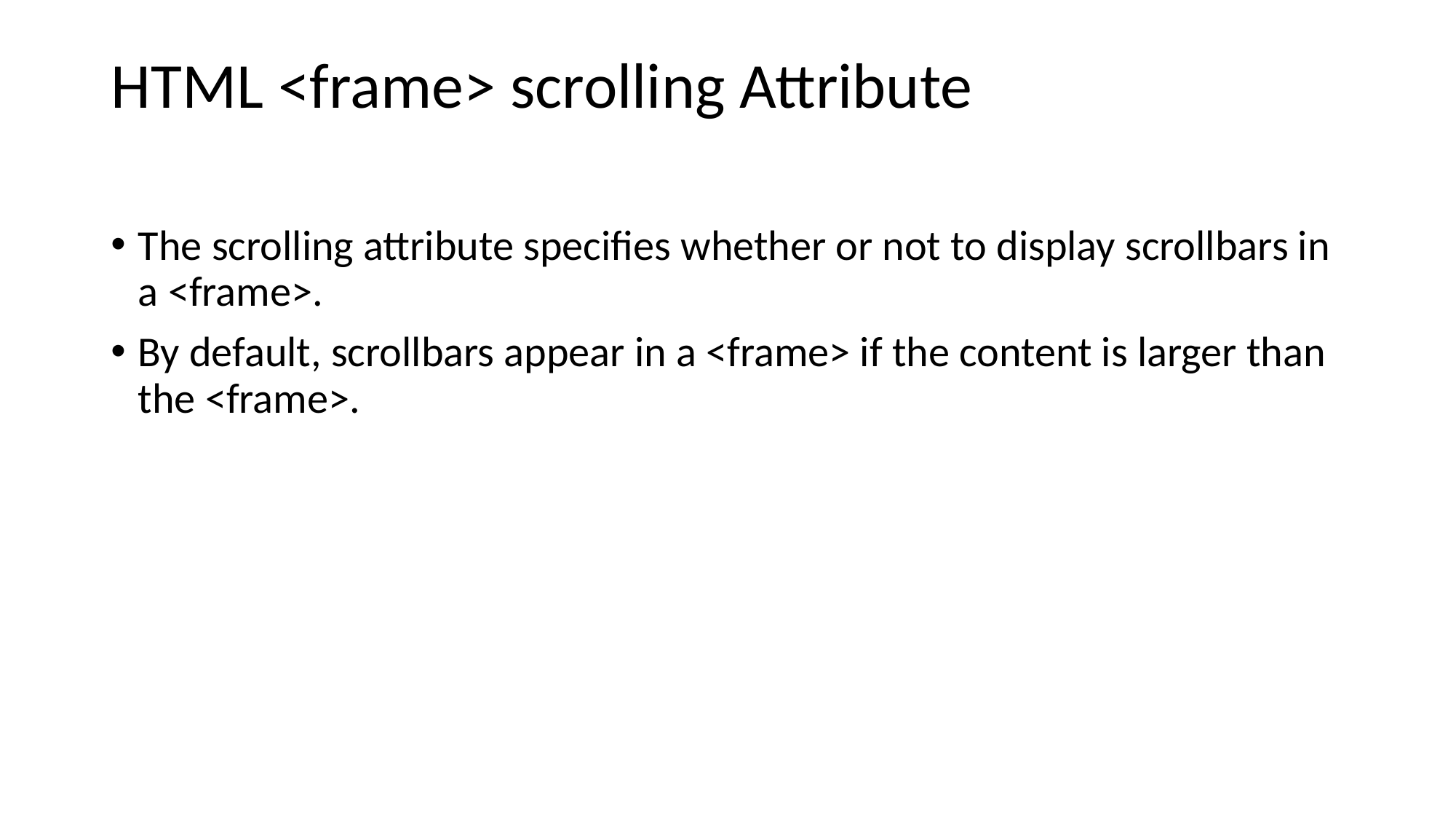

# HTML <frame> scrolling Attribute
The scrolling attribute specifies whether or not to display scrollbars in a <frame>.
By default, scrollbars appear in a <frame> if the content is larger than the <frame>.